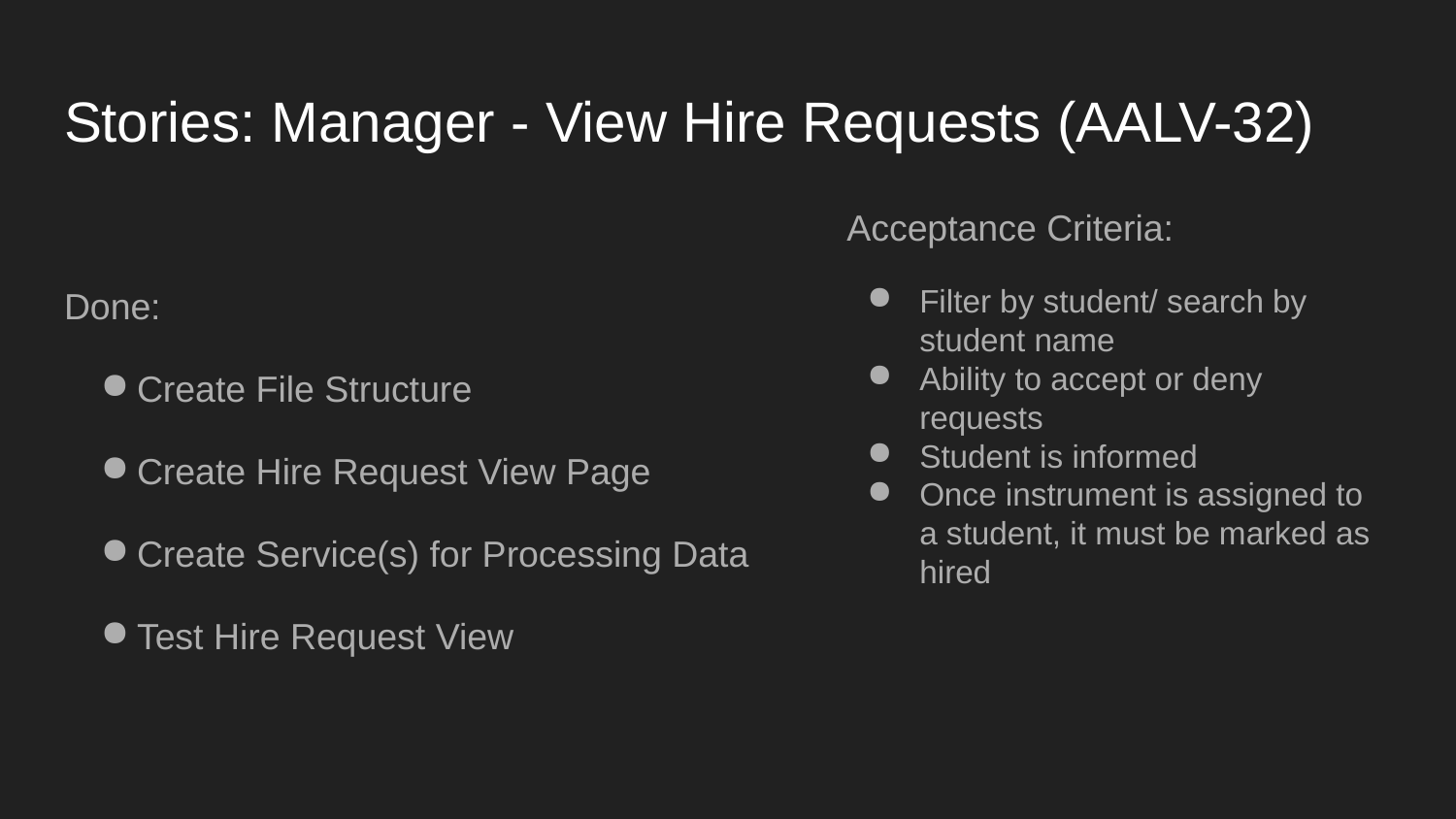

# Stories: Manager - View Hire Requests (AALV-32)
Acceptance Criteria:
Filter by student/ search by student name
Ability to accept or deny requests
Student is informed
Once instrument is assigned to a student, it must be marked as hired
Done:
Create File Structure
Create Hire Request View Page
Create Service(s) for Processing Data
Test Hire Request View